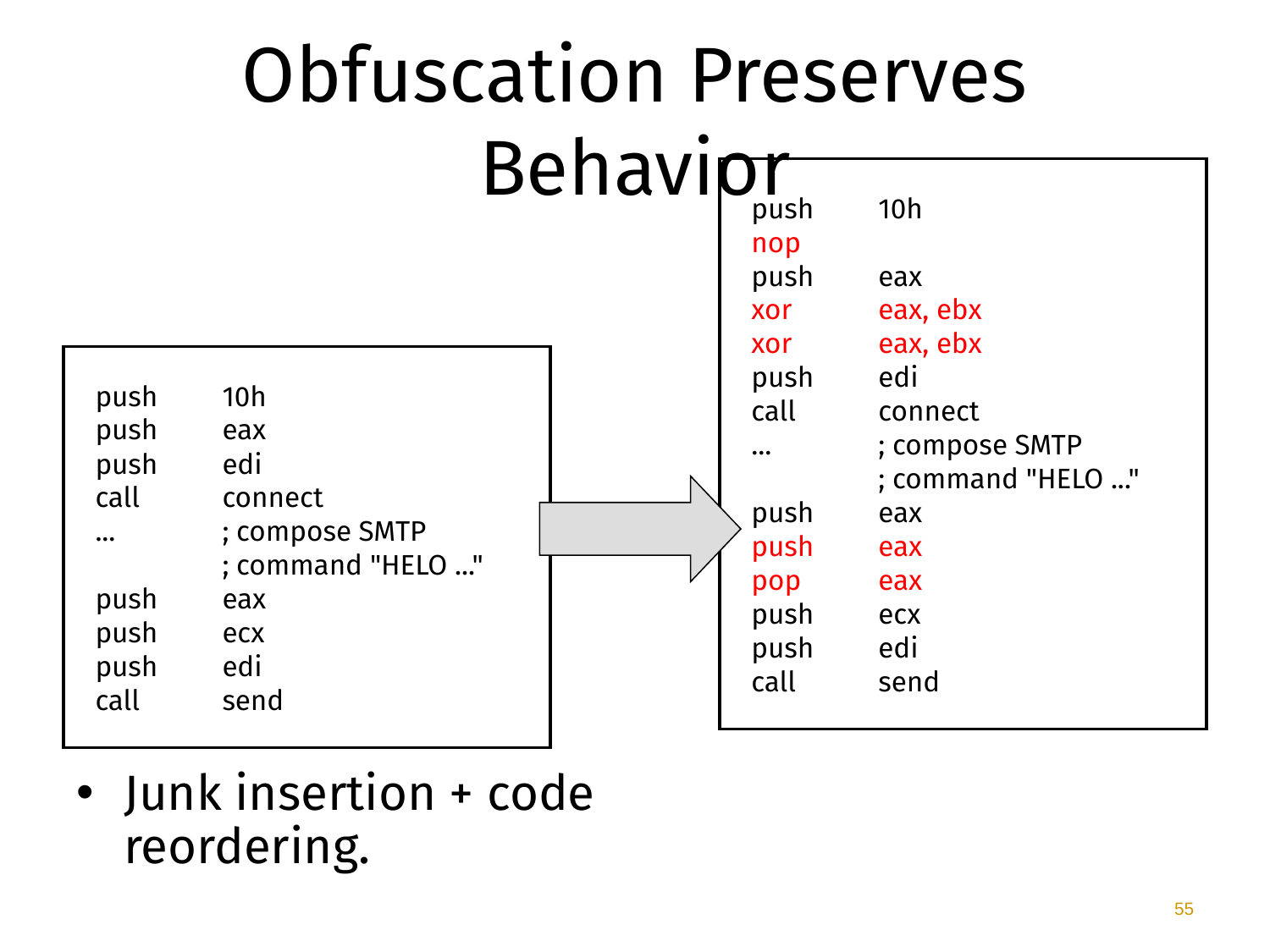

55
# Obfuscation Preserves Behavior
push	10h
nop
push	eax
xor	eax, ebx
xor	eax, ebx
push	edi
call	connect
...	; compose SMTP
	; command "HELO ..."
push	eax
push	eax
pop	eax
push	ecx
push	edi
call	send
push	10h
push	eax
push	edi
call	connect
...	; compose SMTP
	; command "HELO ..."
push	eax
push	ecx
push	edi
call	send

Junk insertion + code reordering.